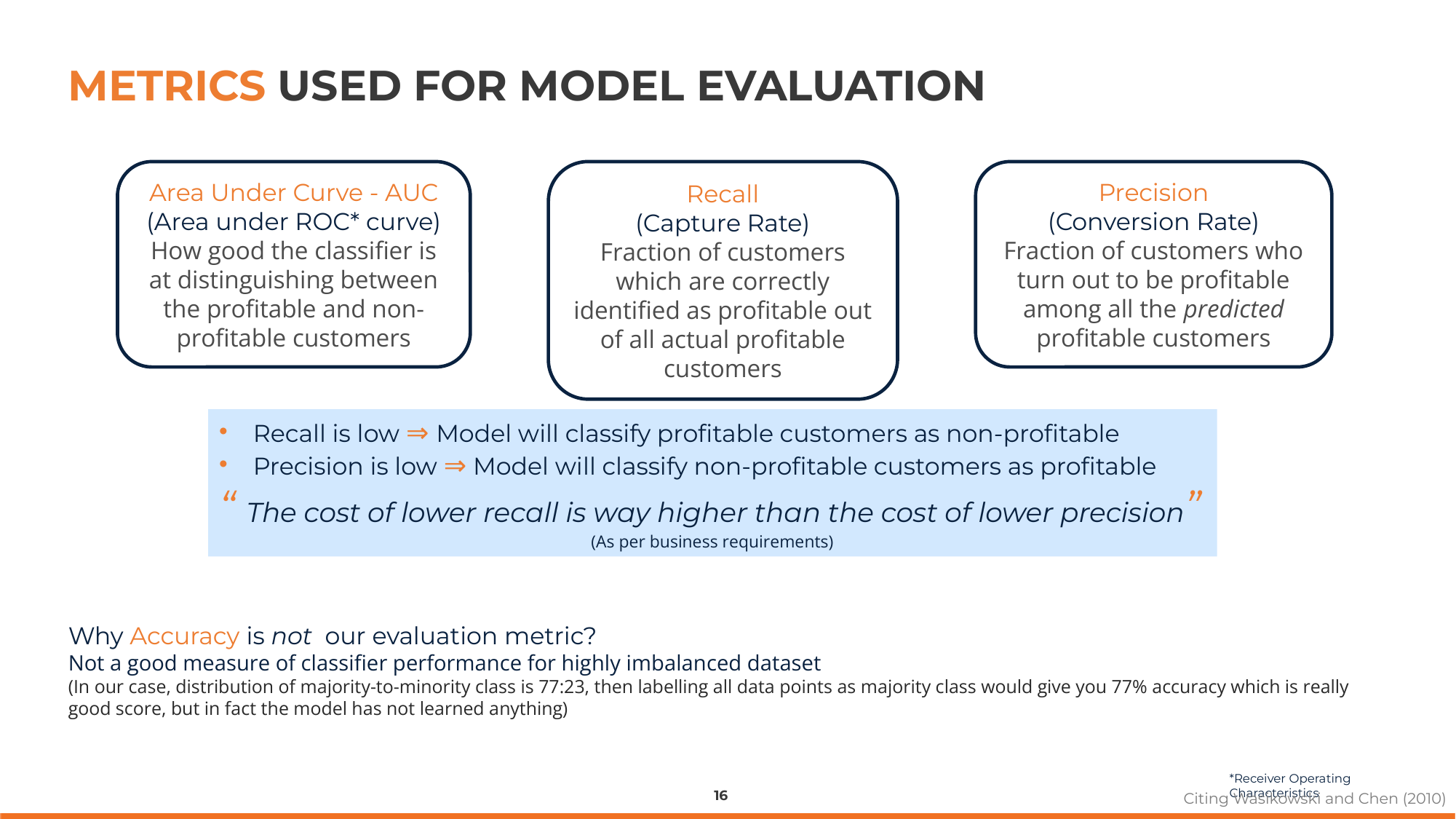

# METRICS USED FOR MODEL EVALUATION
Area Under Curve - AUC
(Area under ROC* curve)
How good the classifier is at distinguishing between the profitable and non-profitable customers
Recall
(Capture Rate)
Fraction of customers which are correctly identified as profitable out of all actual profitable customers
Precision
(Conversion Rate)
Fraction of customers who turn out to be profitable among all the predicted profitable customers
Recall is low ⇒ Model will classify profitable customers as non-profitable
Precision is low ⇒ Model will classify non-profitable customers as profitable
“ The cost of lower recall is way higher than the cost of lower precision”
(As per business requirements)
Why Accuracy is not  our evaluation metric?
Not a good measure of classifier performance for highly imbalanced dataset
(In our case, distribution of majority-to-minority class is 77:23, then labelling all data points as majority class would give you 77% accuracy which is really good score, but in fact the model has not learned anything)

*Receiver Operating Characteristics
16
Citing Wasikowski and Chen (2010)